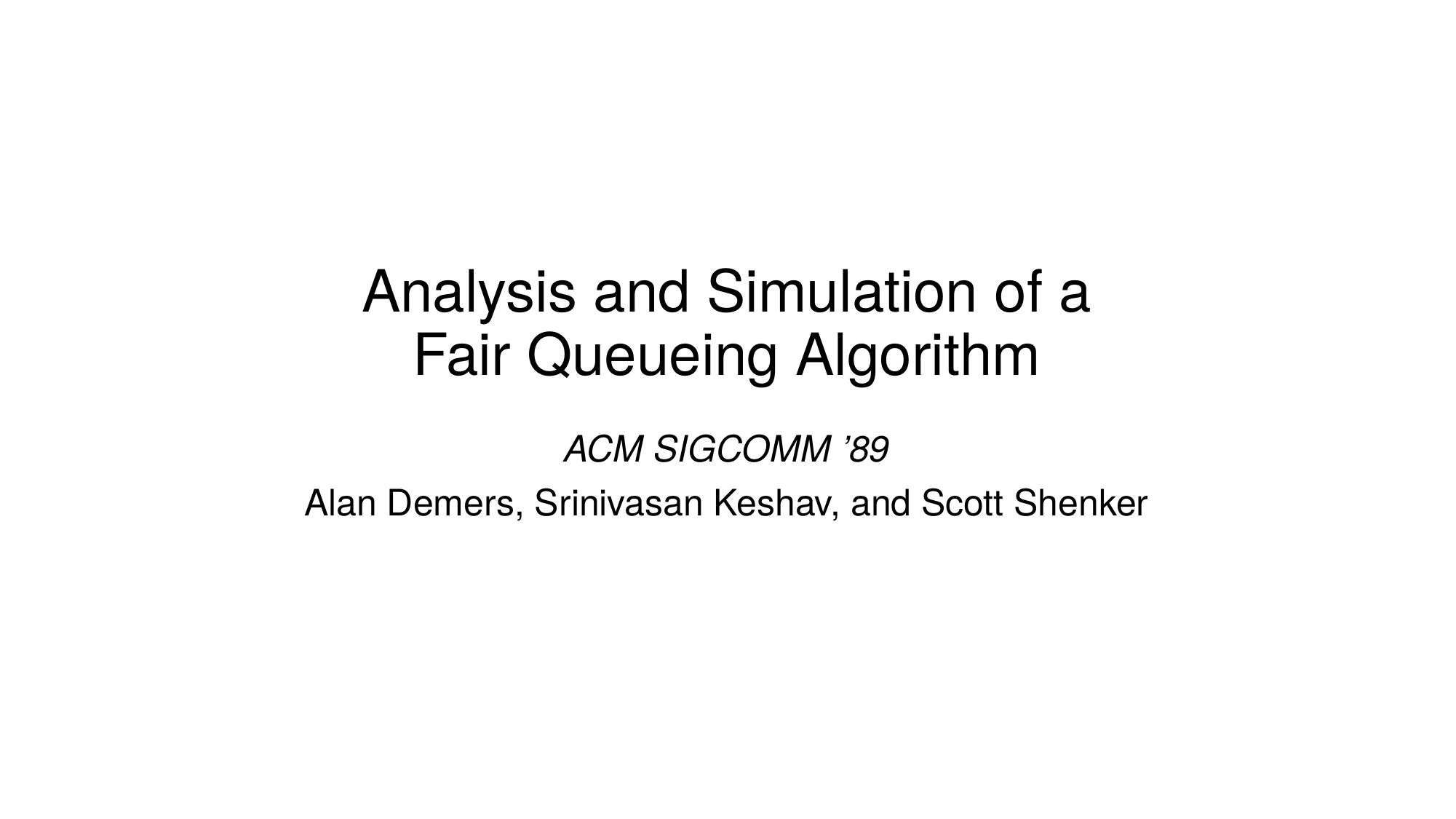

# Analysis and Simulation of a Fair Queueing Algorithm
ACM SIGCOMM ’89
Alan Demers, Srinivasan Keshav, and Scott Shenker